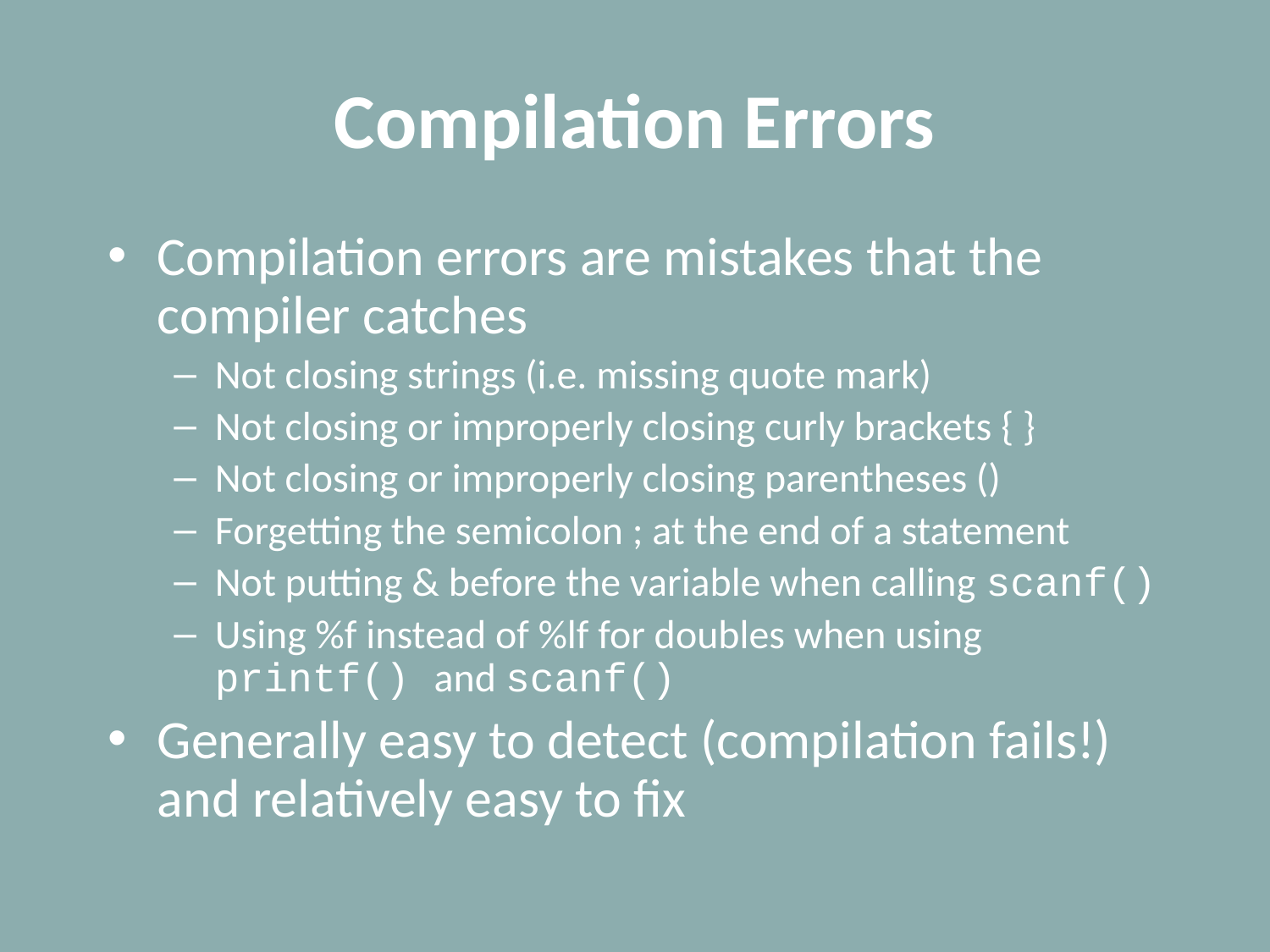

# Compilation Errors
Compilation errors are mistakes that the compiler catches
Not closing strings (i.e. missing quote mark)
Not closing or improperly closing curly brackets { }
Not closing or improperly closing parentheses ()
Forgetting the semicolon ; at the end of a statement
Not putting & before the variable when calling scanf()
Using %f instead of %lf for doubles when using printf() and scanf()
Generally easy to detect (compilation fails!) and relatively easy to fix